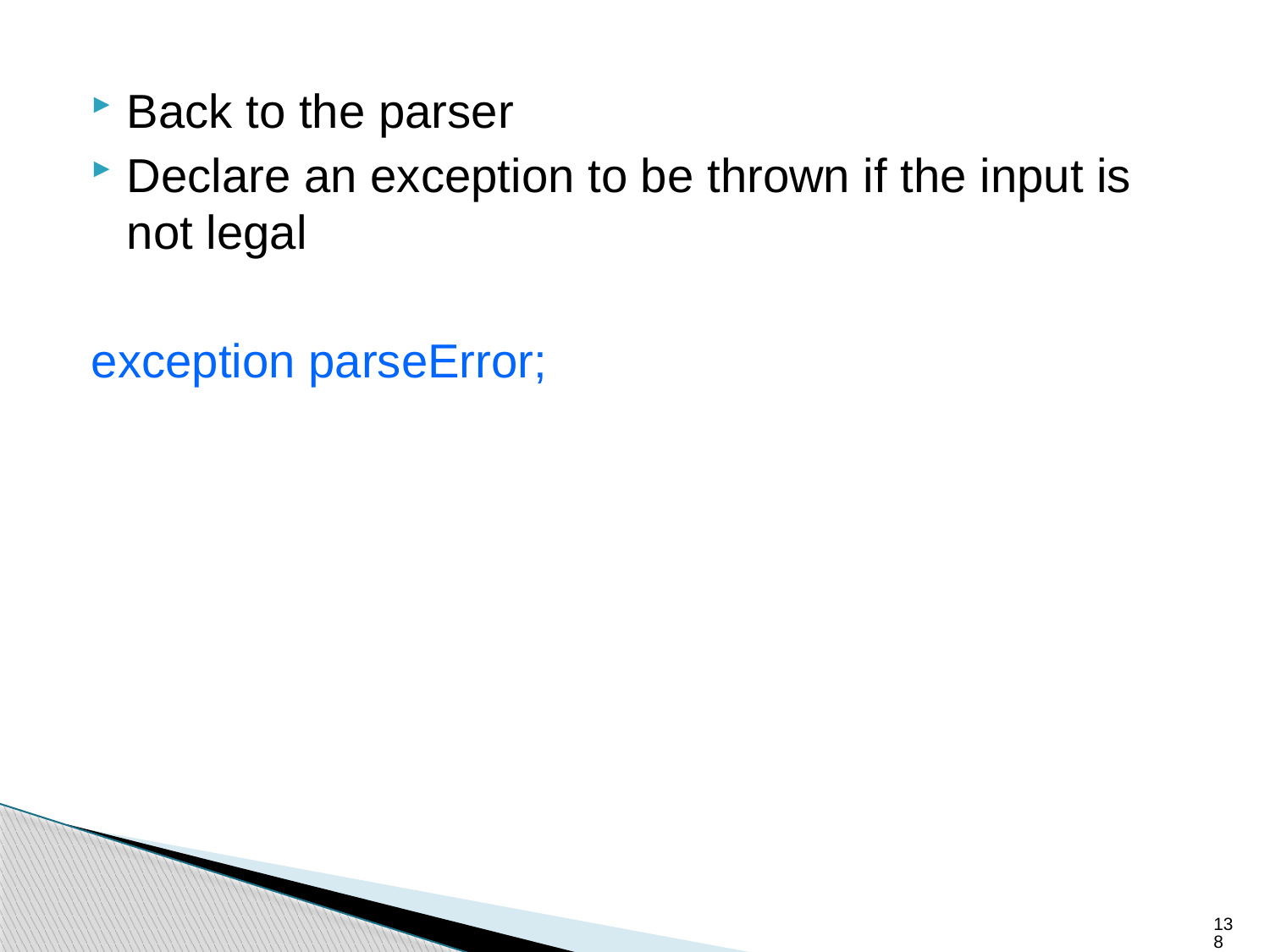

Back to the parser
Declare an exception to be thrown if the input is not legal

exception parseError;
138